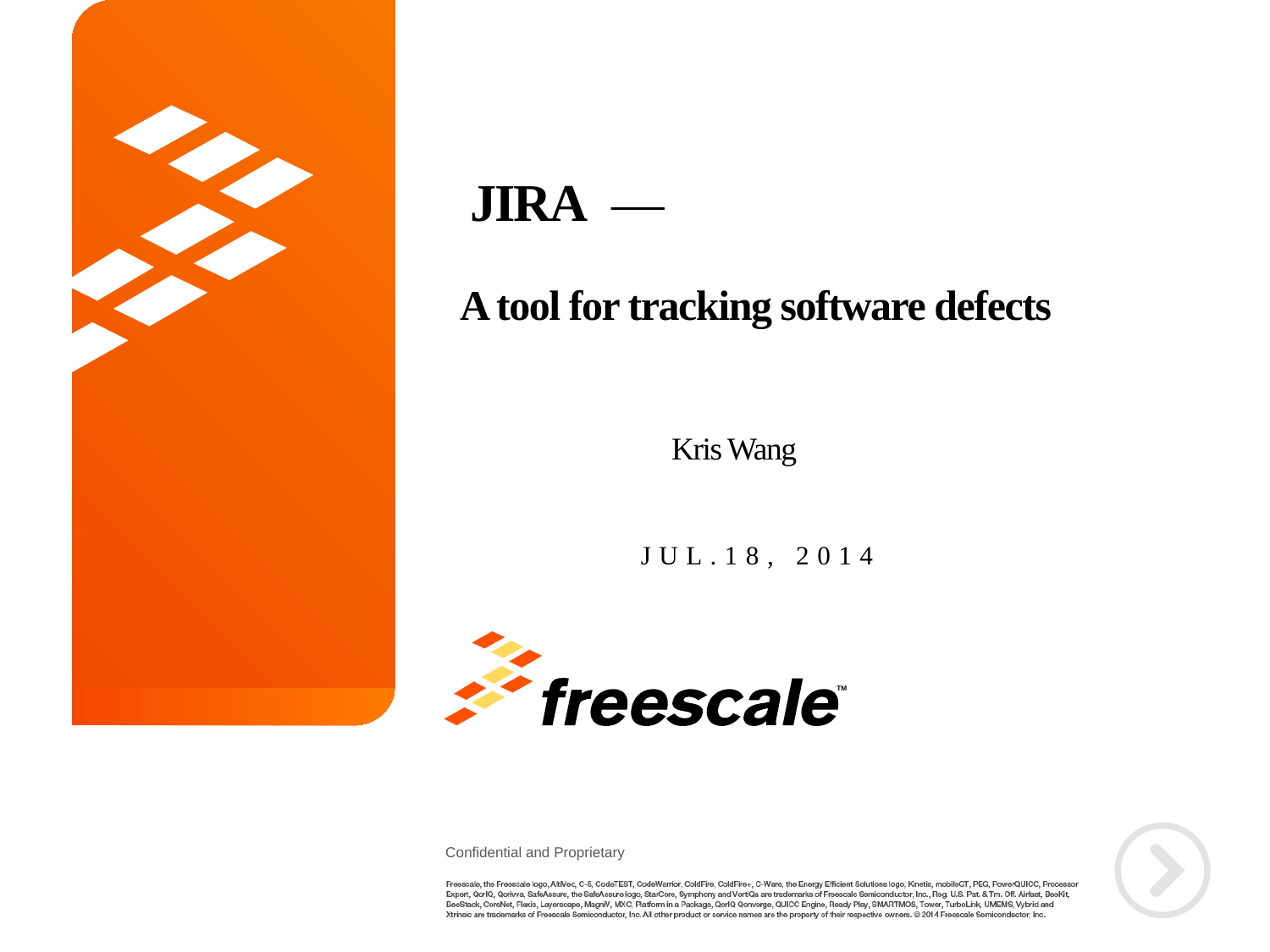

# JIRA  —
A tool for tracking software defects
Kris Wang

JUL.18, 2014